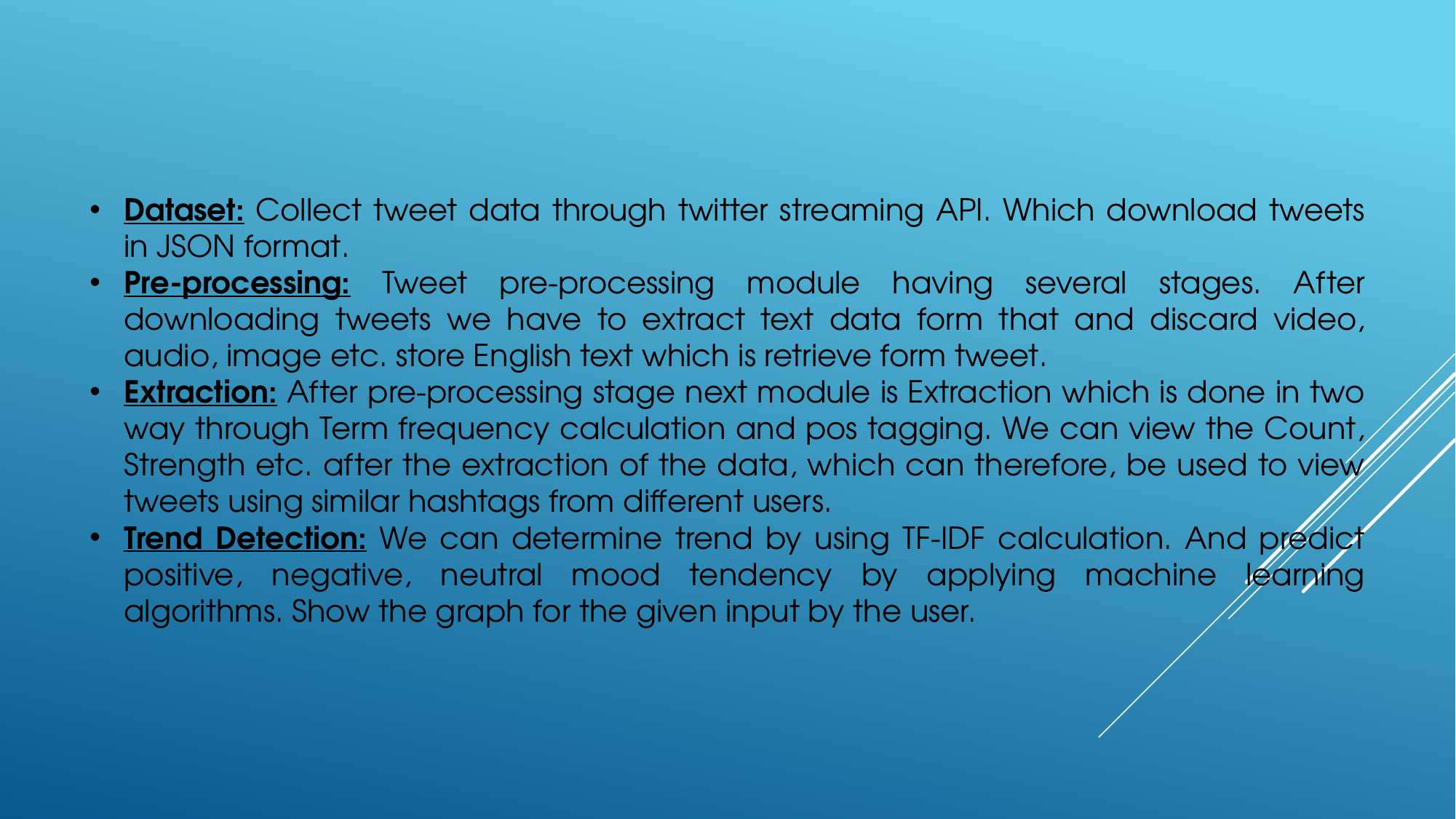

Dataset: Collect tweet data through twitter streaming API. Which download tweets in JSON format.
Pre-processing: Tweet pre-processing module having several stages. After downloading tweets we have to extract text data form that and discard video, audio, image etc. store English text which is retrieve form tweet.
Extraction: After pre-processing stage next module is Extraction which is done in two way through Term frequency calculation and pos tagging. We can view the Count, Strength etc. after the extraction of the data, which can therefore, be used to view tweets using similar hashtags from different users.
Trend Detection: We can determine trend by using TF-IDF calculation. And predict positive, negative, neutral mood tendency by applying machine learning algorithms. Show the graph for the given input by the user.